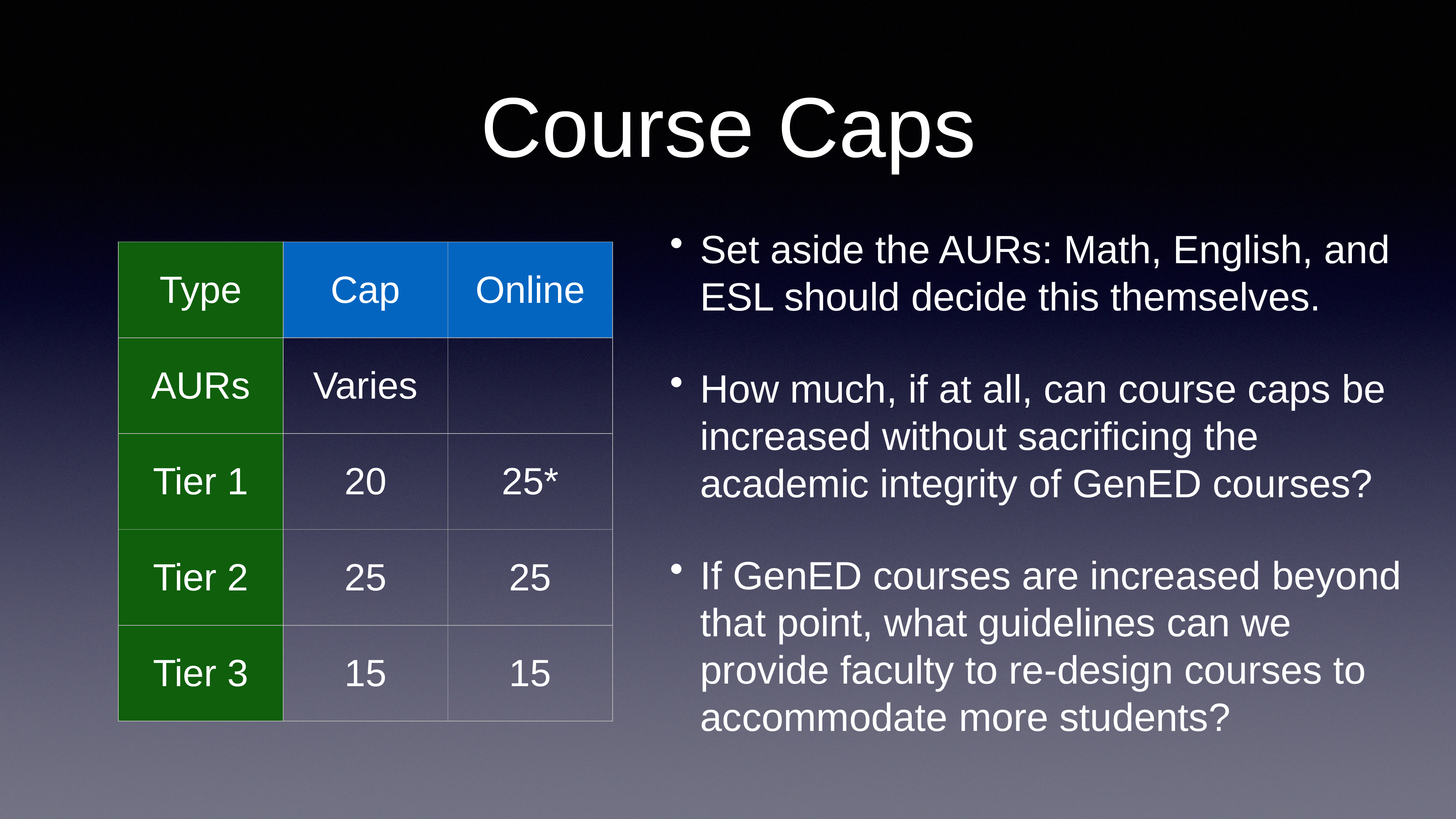

# Course Caps
Set aside the AURs: Math, English, and ESL should decide this themselves.
How much, if at all, can course caps be increased without sacrificing the academic integrity of GenED courses?
If GenED courses are increased beyond that point, what guidelines can we provide faculty to re-design courses to accommodate more students?
| Type | Cap | Online |
| --- | --- | --- |
| AURs | Varies |  |
| Tier 1 | 20 | 25\* |
| Tier 2 | 25 | 25 |
| Tier 3 | 15 | 15 |